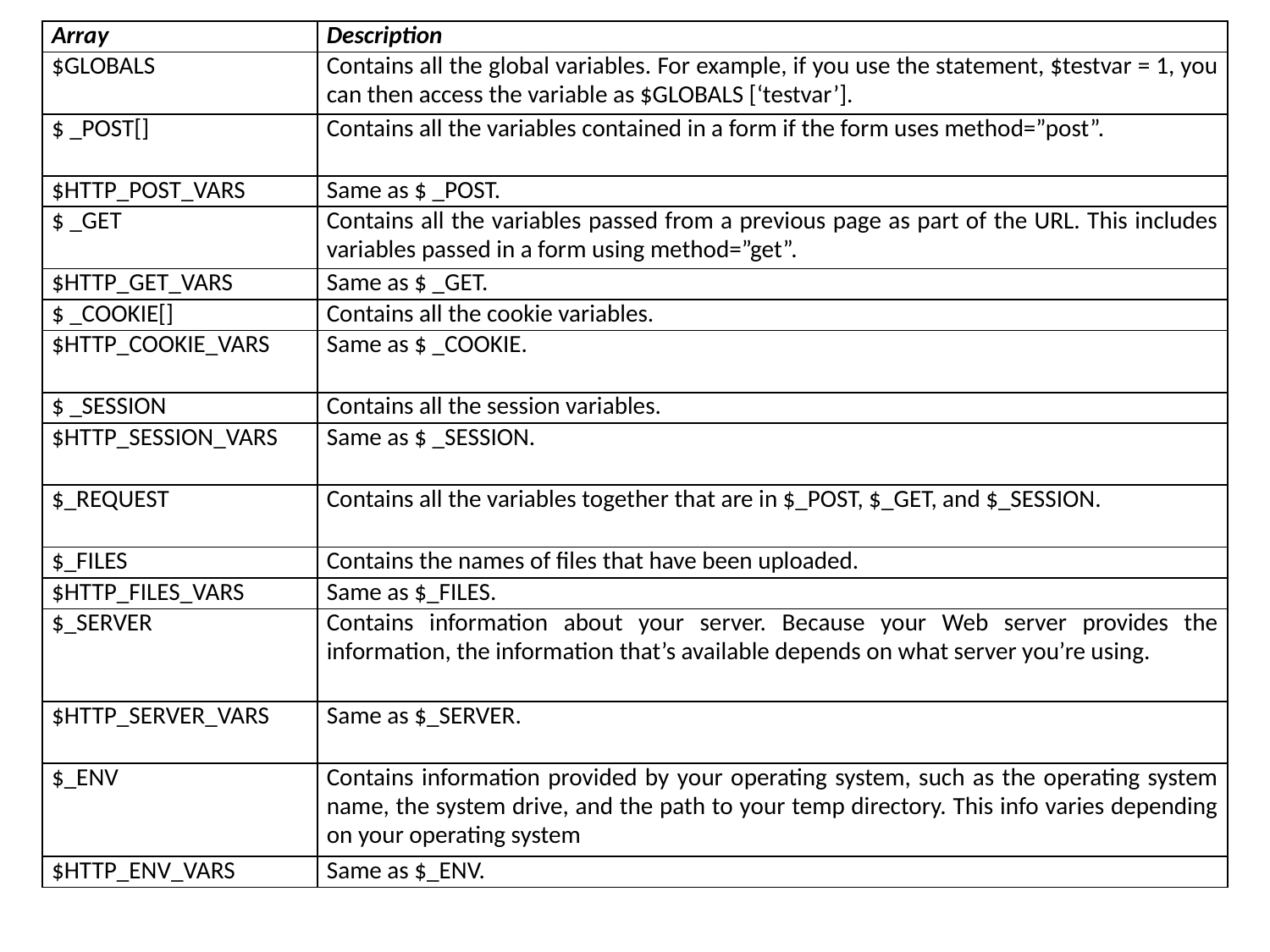

| Array | Description |
| --- | --- |
| $GLOBALS | Contains all the global variables. For example, if you use the statement, $testvar = 1, you can then access the variable as $GLOBALS [‘testvar’]. |
| $ \_POST[] | Contains all the variables contained in a form if the form uses method=”post”. |
| $HTTP\_POST\_VARS | Same as $ \_POST. |
| $ \_GET | Contains all the variables passed from a previous page as part of the URL. This includes variables passed in a form using method=”get”. |
| $HTTP\_GET\_VARS | Same as $ \_GET. |
| $ \_COOKIE[] | Contains all the cookie variables. |
| $HTTP\_COOKIE\_VARS | Same as $ \_COOKIE. |
| $ \_SESSION | Contains all the session variables. |
| $HTTP\_SESSION\_VARS | Same as $ \_SESSION. |
| $\_REQUEST | Contains all the variables together that are in $\_POST, $\_GET, and $\_SESSION. |
| $\_FILES | Contains the names of files that have been uploaded. |
| $HTTP\_FILES\_VARS | Same as $\_FILES. |
| $\_SERVER | Contains information about your server. Because your Web server provides the information, the information that’s available depends on what server you’re using. |
| $HTTP\_SERVER\_VARS | Same as $\_SERVER. |
| $\_ENV | Contains information provided by your operating system, such as the operating system name, the system drive, and the path to your temp directory. This info varies depending on your operating system |
| $HTTP\_ENV\_VARS | Same as $\_ENV. |
#